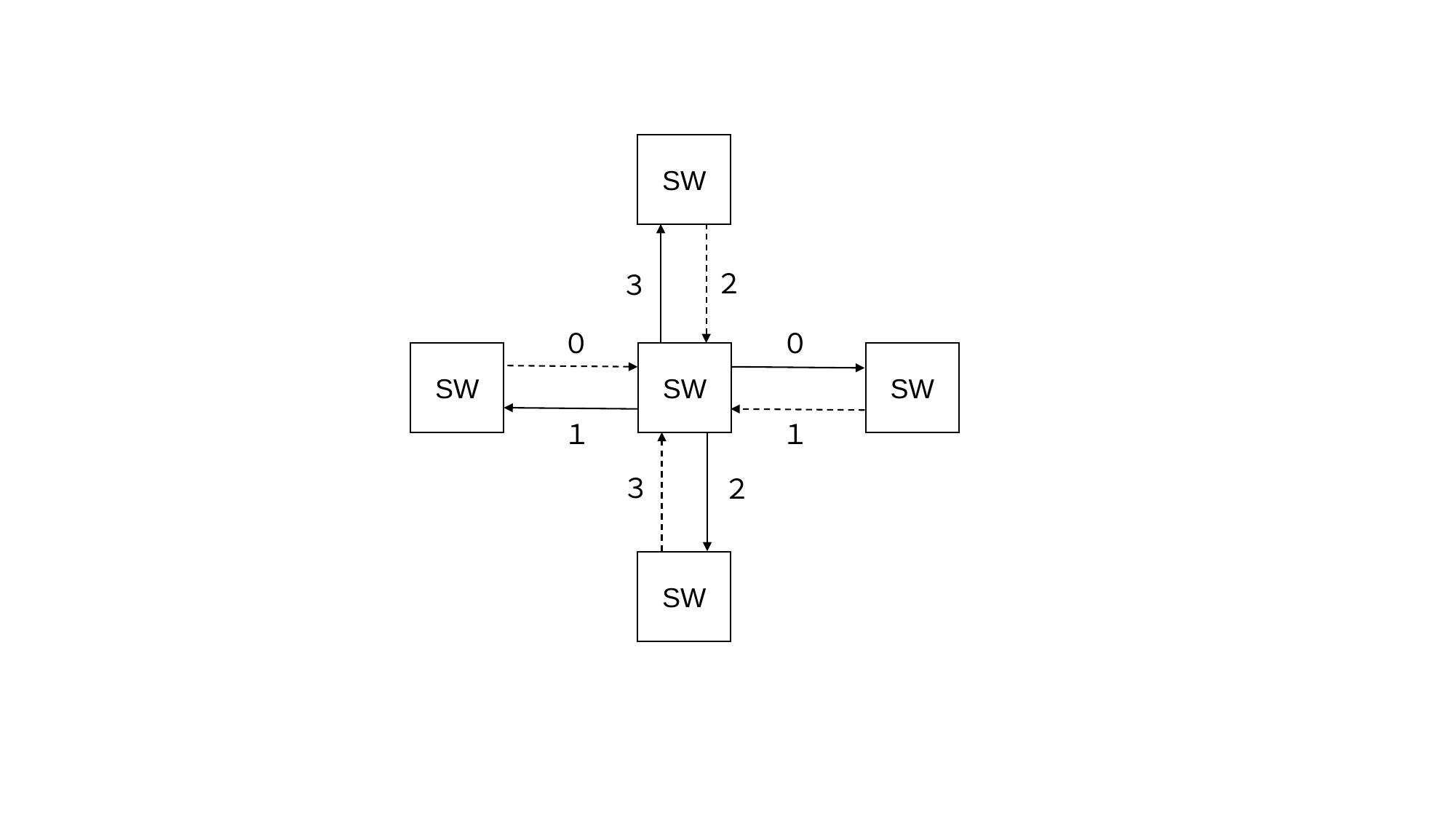

SW
２
３
０
０
SW
SW
SW
１
１
３
２
SW